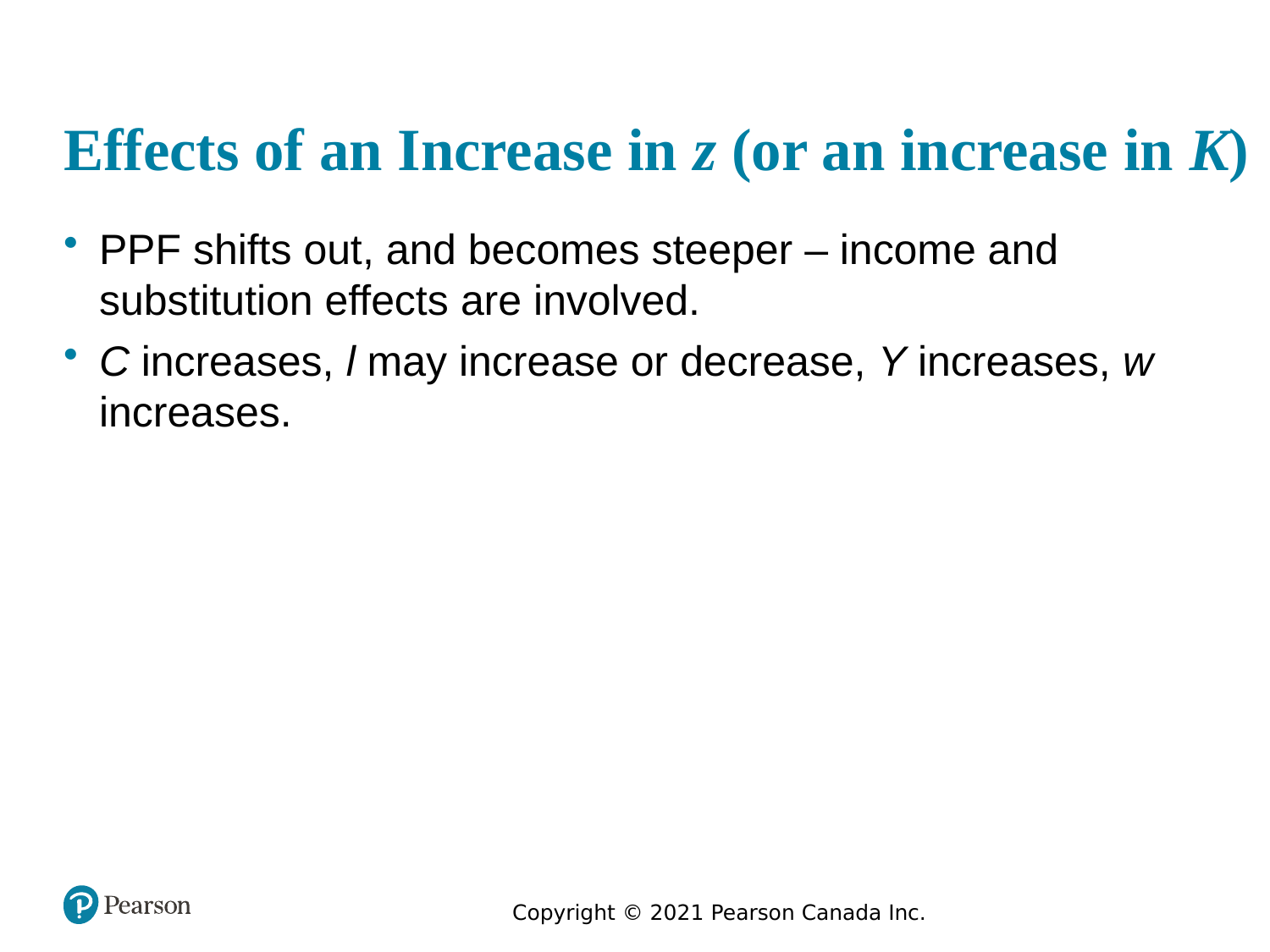

# Effects of an Increase in z (or an increase in K)
PPF shifts out, and becomes steeper – income and substitution effects are involved.
C increases, l may increase or decrease, Y increases, w increases.